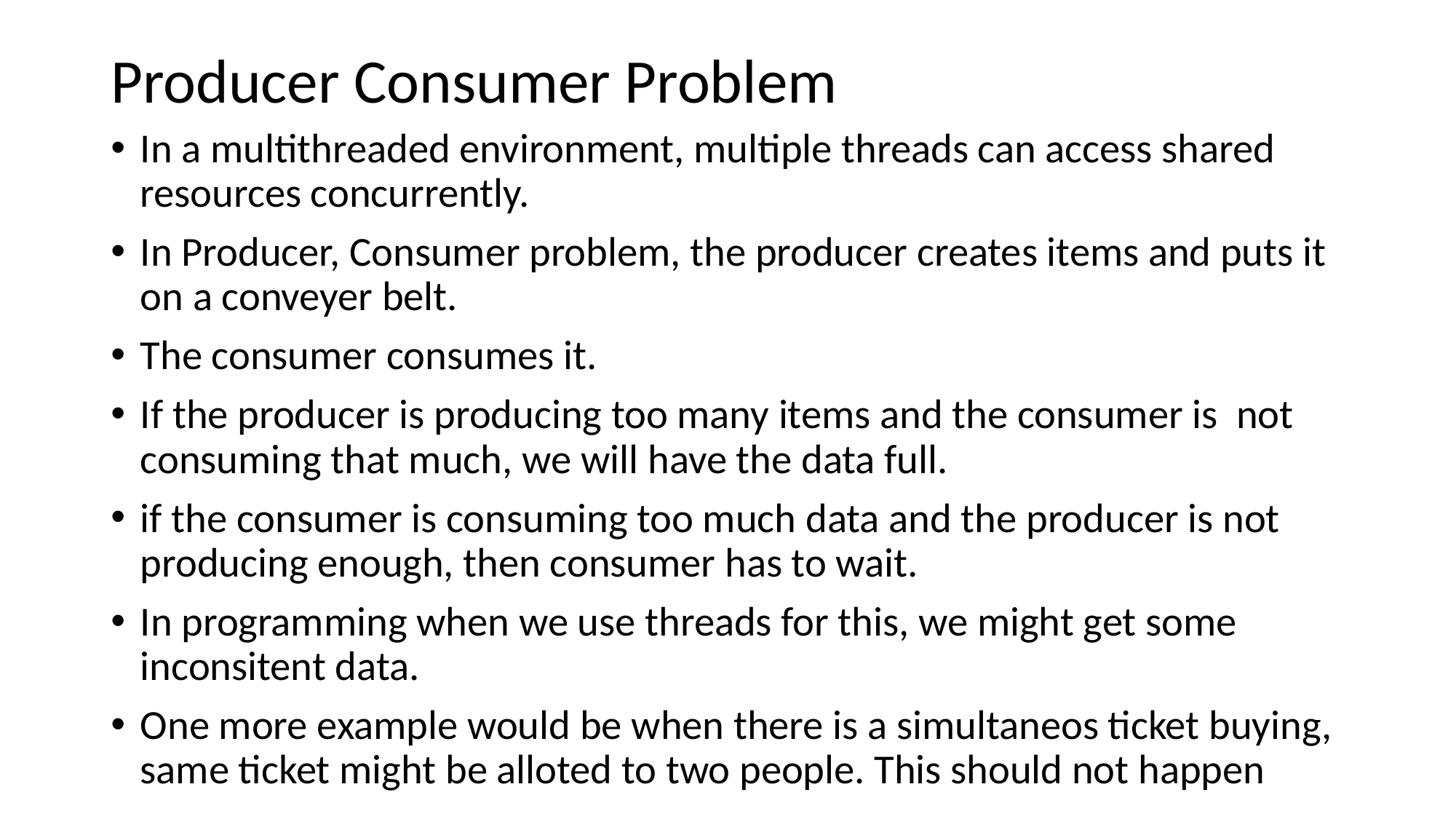

# Producer Consumer Problem
In a multithreaded environment, multiple threads can access shared resources concurrently.
In Producer, Consumer problem, the producer creates items and puts it on a conveyer belt.
The consumer consumes it.
If the producer is producing too many items and the consumer is  not consuming that much, we will have the data full.
if the consumer is consuming too much data and the producer is not producing enough, then consumer has to wait.
In programming when we use threads for this, we might get some inconsitent data.
One more example would be when there is a simultaneos ticket buying, same ticket might be alloted to two people. This should not happen